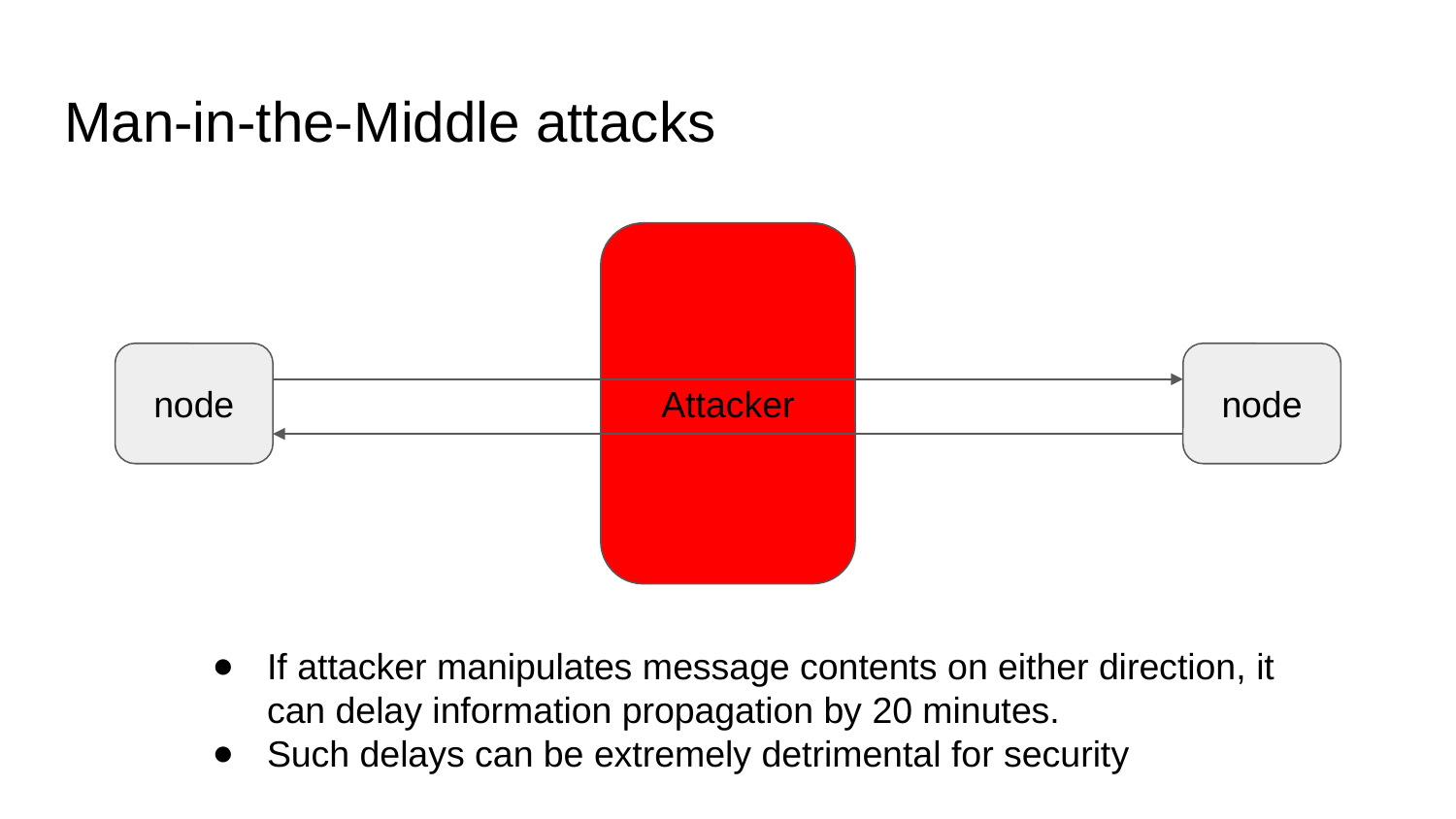

# Man-in-the-Middle attacks
Attacker
node
node
If attacker manipulates message contents on either direction, it can delay information propagation by 20 minutes.
Such delays can be extremely detrimental for security